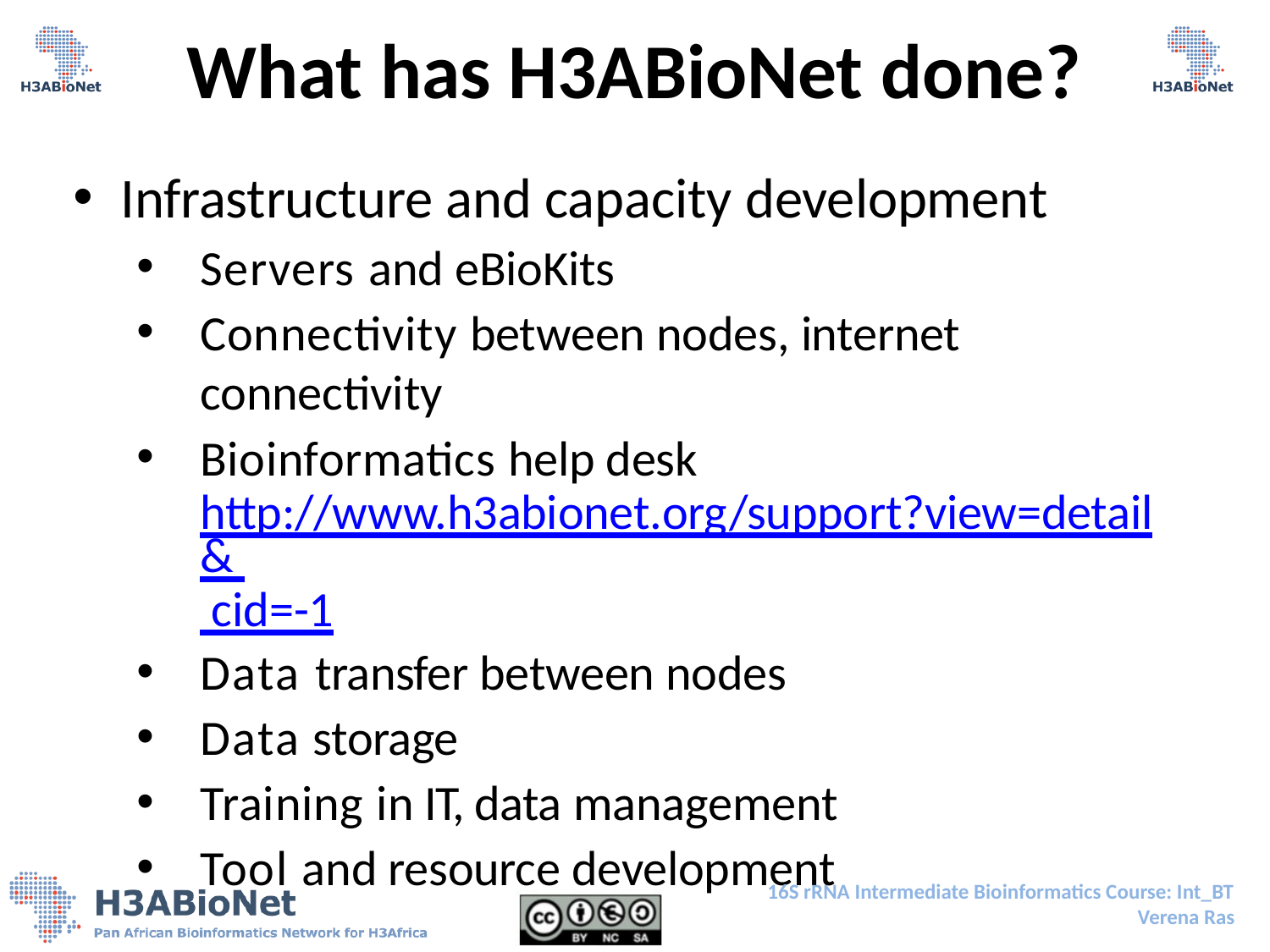

# What has H3ABioNet done?
Infrastructure and capacity development
Servers and eBioKits
Connectivity between nodes, internet connectivity
Bioinformatics help desk  http://www.h3abionet.org/support?view=detail&  cid=-1
Data transfer between nodes
Data storage
Training in IT, data management
Tool and resource development
16S rRNA Intermediate Bioinformatics Course: Int_BT
Verena Ras